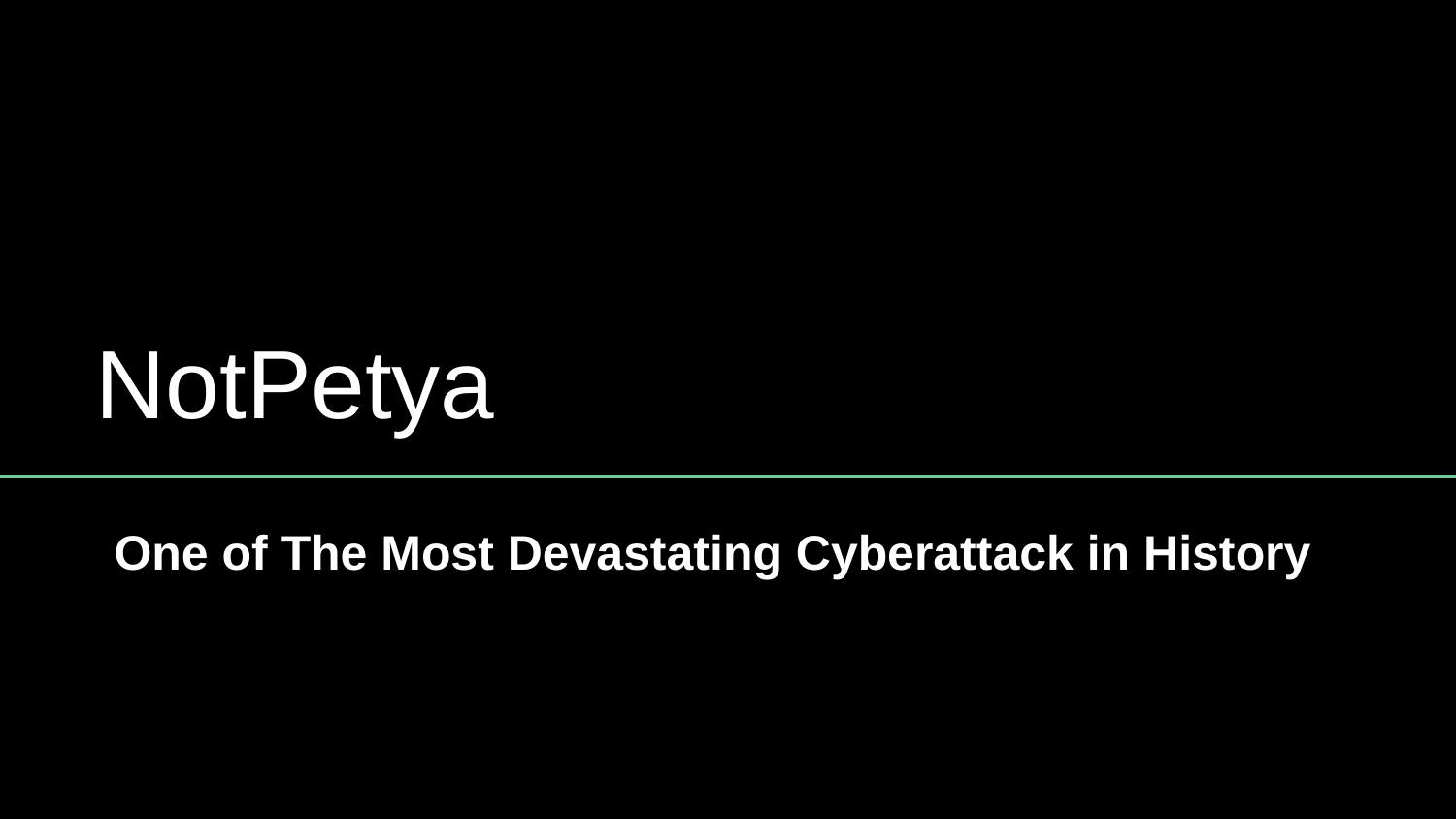

# NotPetya
One of The Most Devastating Cyberattack in History